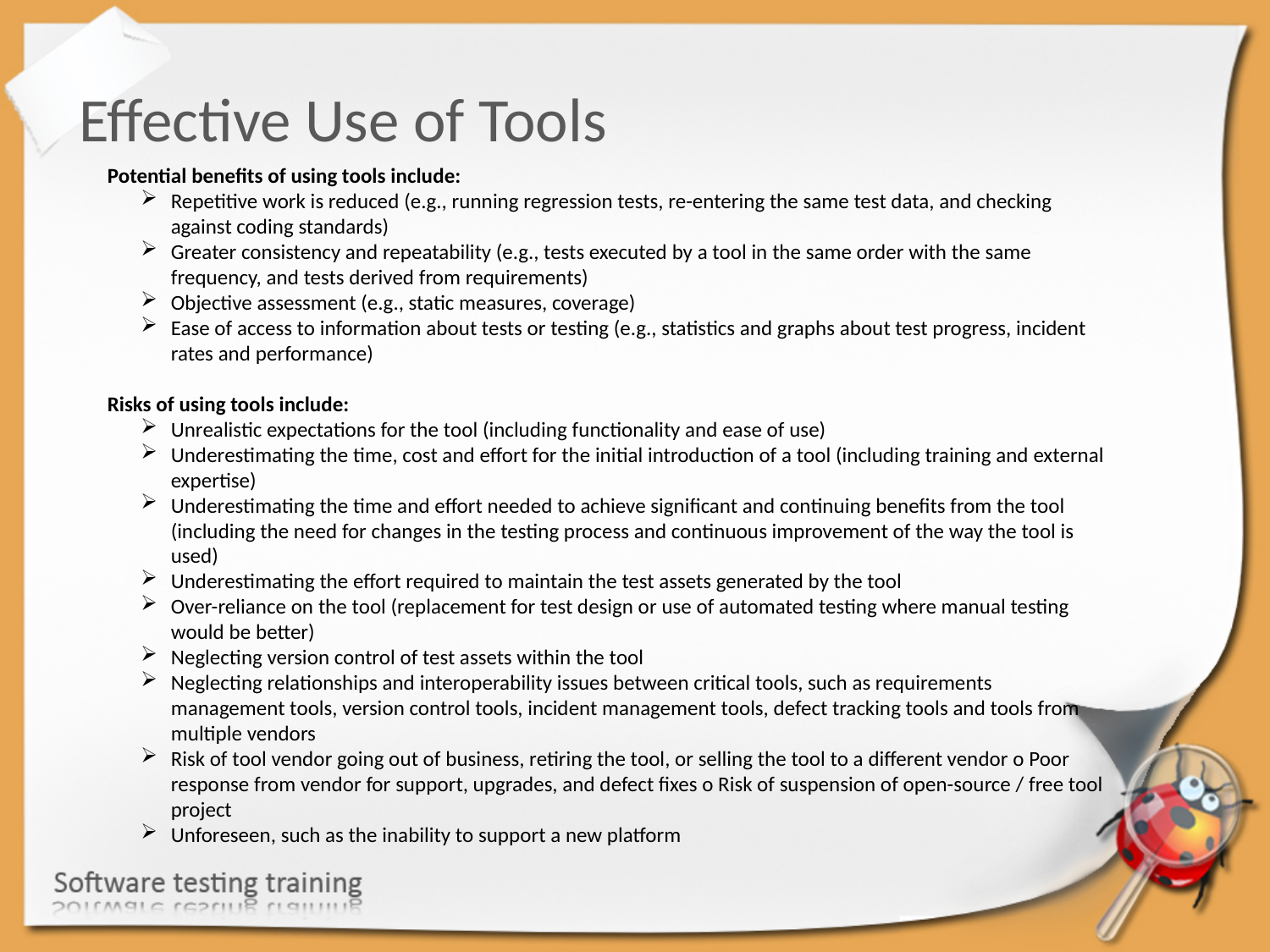

Effective Use of Tools
Potential benefits of using tools include:
Repetitive work is reduced (e.g., running regression tests, re-entering the same test data, and checking against coding standards)
Greater consistency and repeatability (e.g., tests executed by a tool in the same order with the same frequency, and tests derived from requirements)
Objective assessment (e.g., static measures, coverage)
Ease of access to information about tests or testing (e.g., statistics and graphs about test progress, incident rates and performance)

Risks of using tools include:
Unrealistic expectations for the tool (including functionality and ease of use)
Underestimating the time, cost and effort for the initial introduction of a tool (including training and external expertise)
Underestimating the time and effort needed to achieve significant and continuing benefits from the tool (including the need for changes in the testing process and continuous improvement of the way the tool is used)
Underestimating the effort required to maintain the test assets generated by the tool
Over-reliance on the tool (replacement for test design or use of automated testing where manual testing would be better)
Neglecting version control of test assets within the tool
Neglecting relationships and interoperability issues between critical tools, such as requirements management tools, version control tools, incident management tools, defect tracking tools and tools from multiple vendors
Risk of tool vendor going out of business, retiring the tool, or selling the tool to a different vendor o Poor response from vendor for support, upgrades, and defect fixes o Risk of suspension of open-source / free tool project
Unforeseen, such as the inability to support a new platform